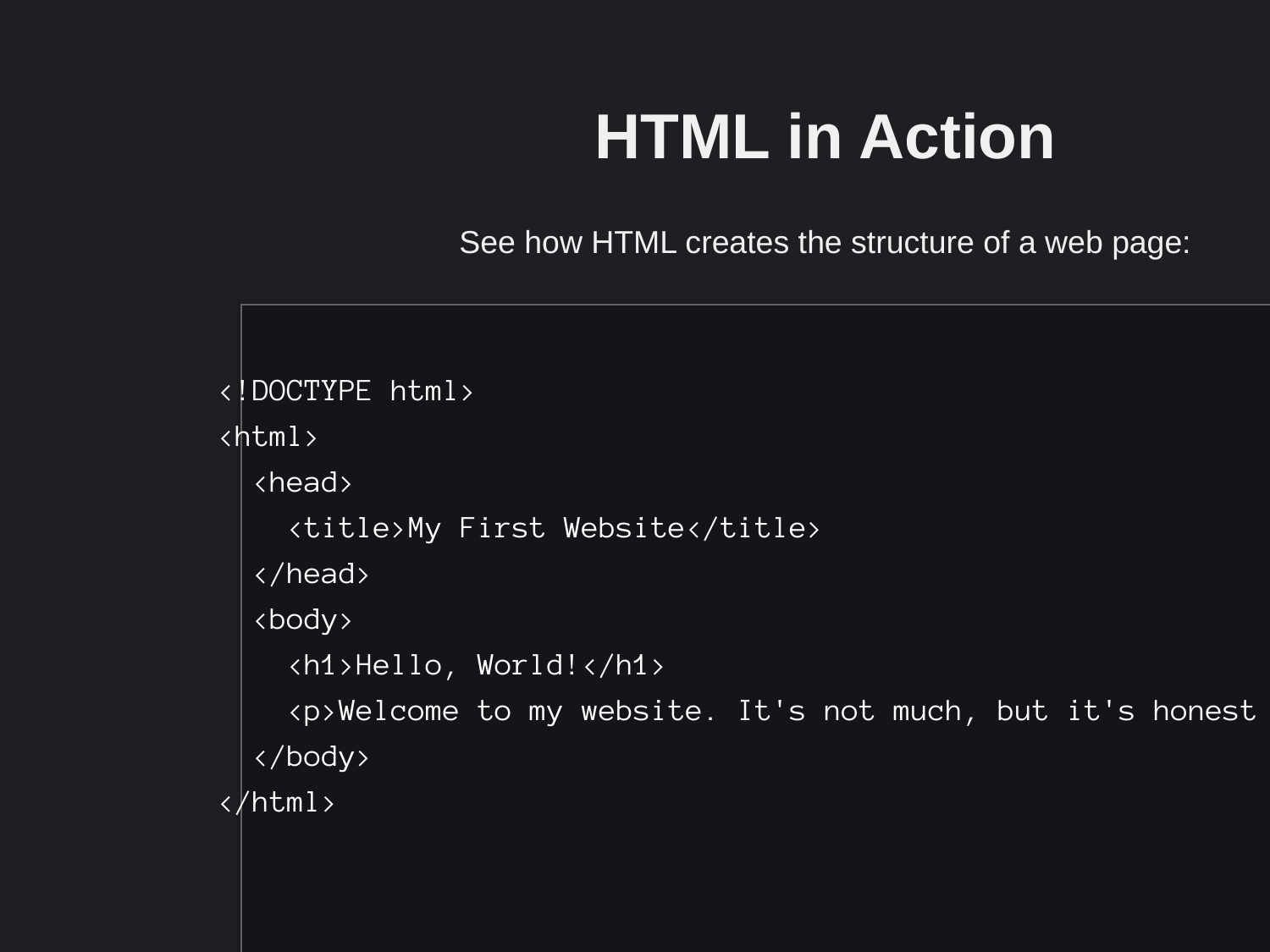

HTML in Action
See how HTML creates the structure of a web page:

<!DOCTYPE html>
<html>
  <head>
    <title>My First Website</title>
  </head>
  <body>
    <h1>Hello, World!</h1>
    <p>Welcome to my website. It's not much, but it's honest work.</p>
  </body>
</html>